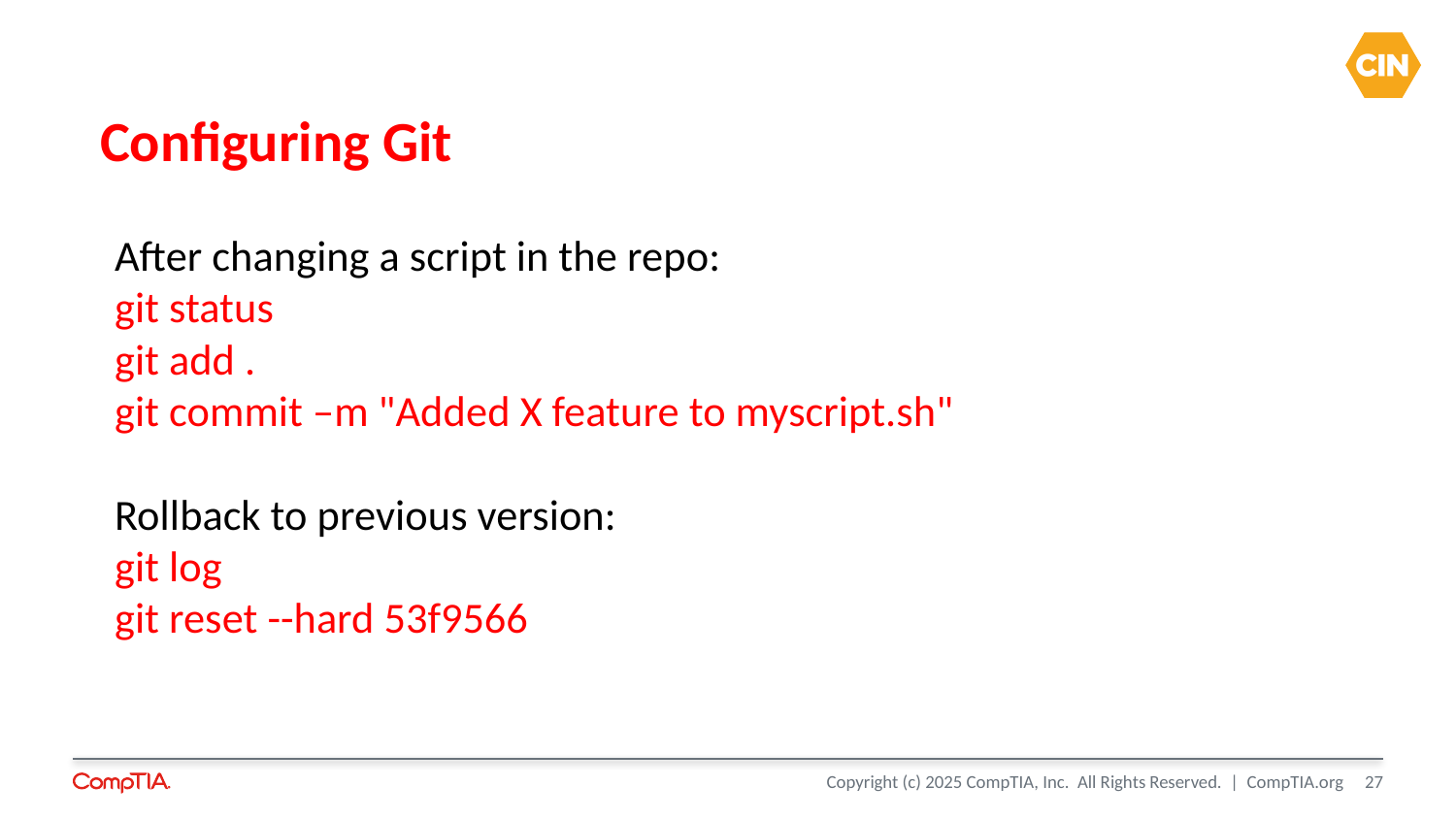

# Configuring Git
After changing a script in the repo:
git status
git add .
git commit –m "Added X feature to myscript.sh"
Rollback to previous version:
git log
git reset --hard 53f9566
27